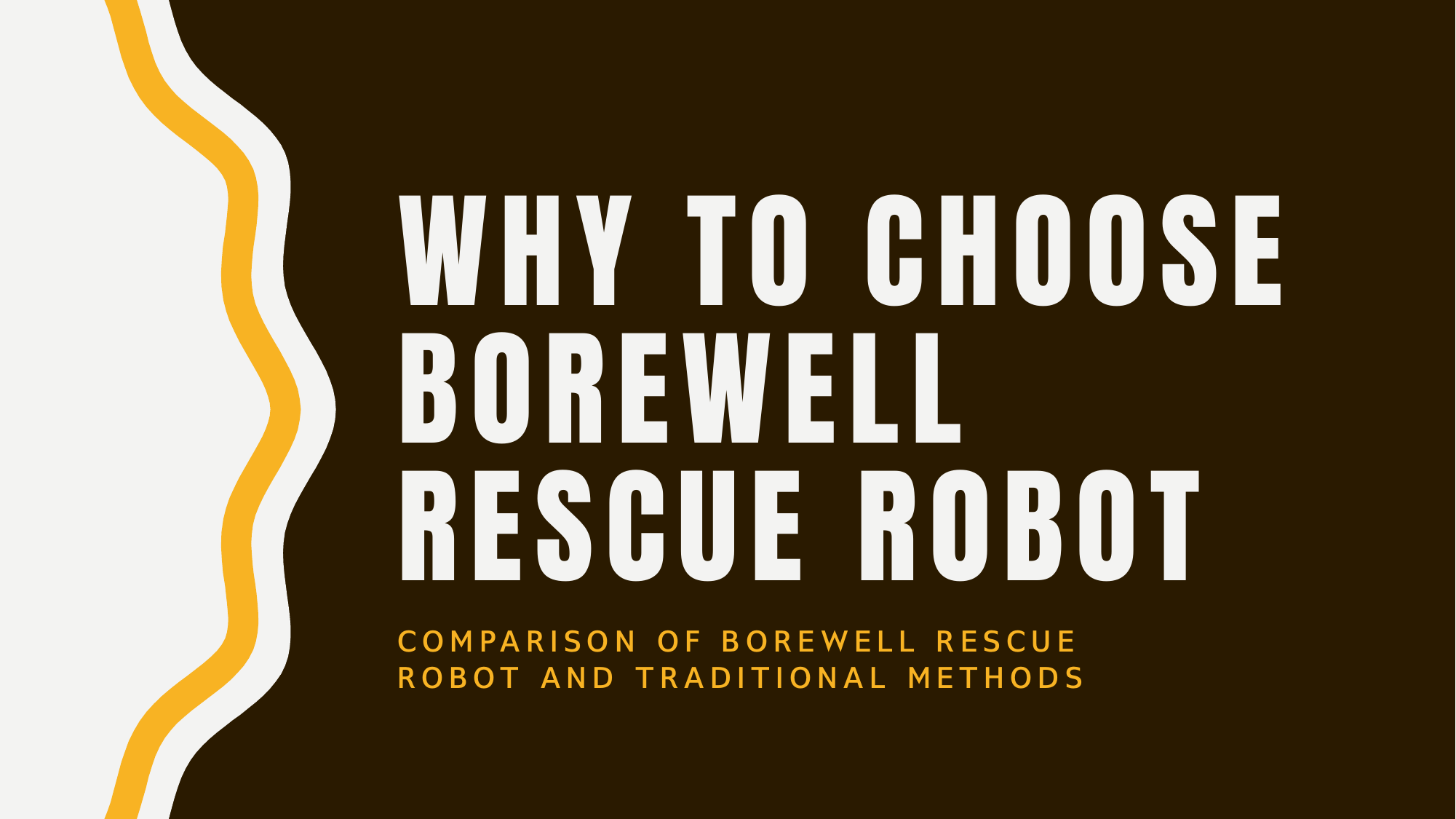

# Why to choose borewell rescue robot
Comparison OF BOREWELL RESCUE ROBOT AND TRADITIONAL METHODS